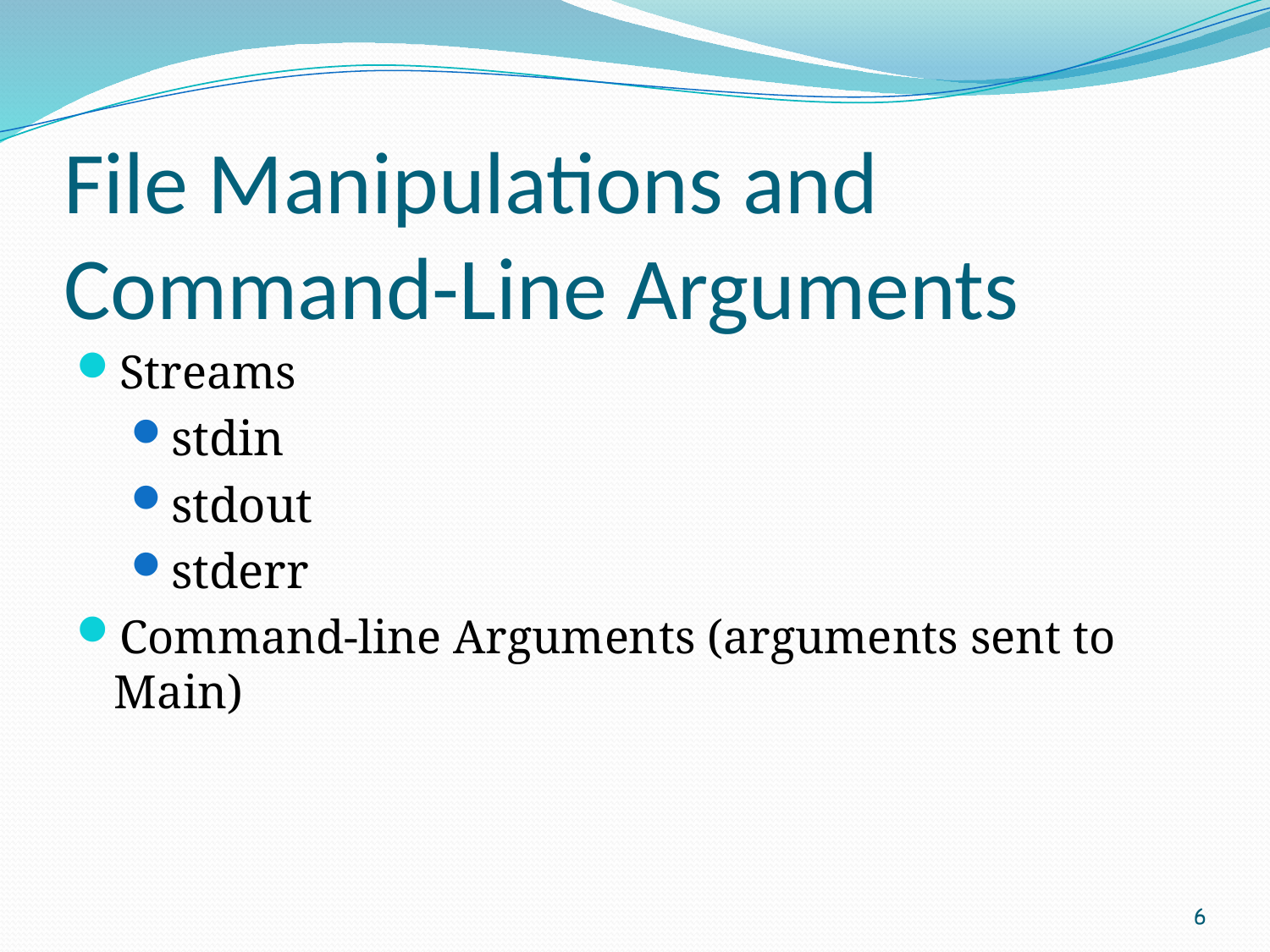

# File Manipulations and Command-Line Arguments
Streams
stdin
stdout
stderr
Command-line Arguments (arguments sent to Main)
6